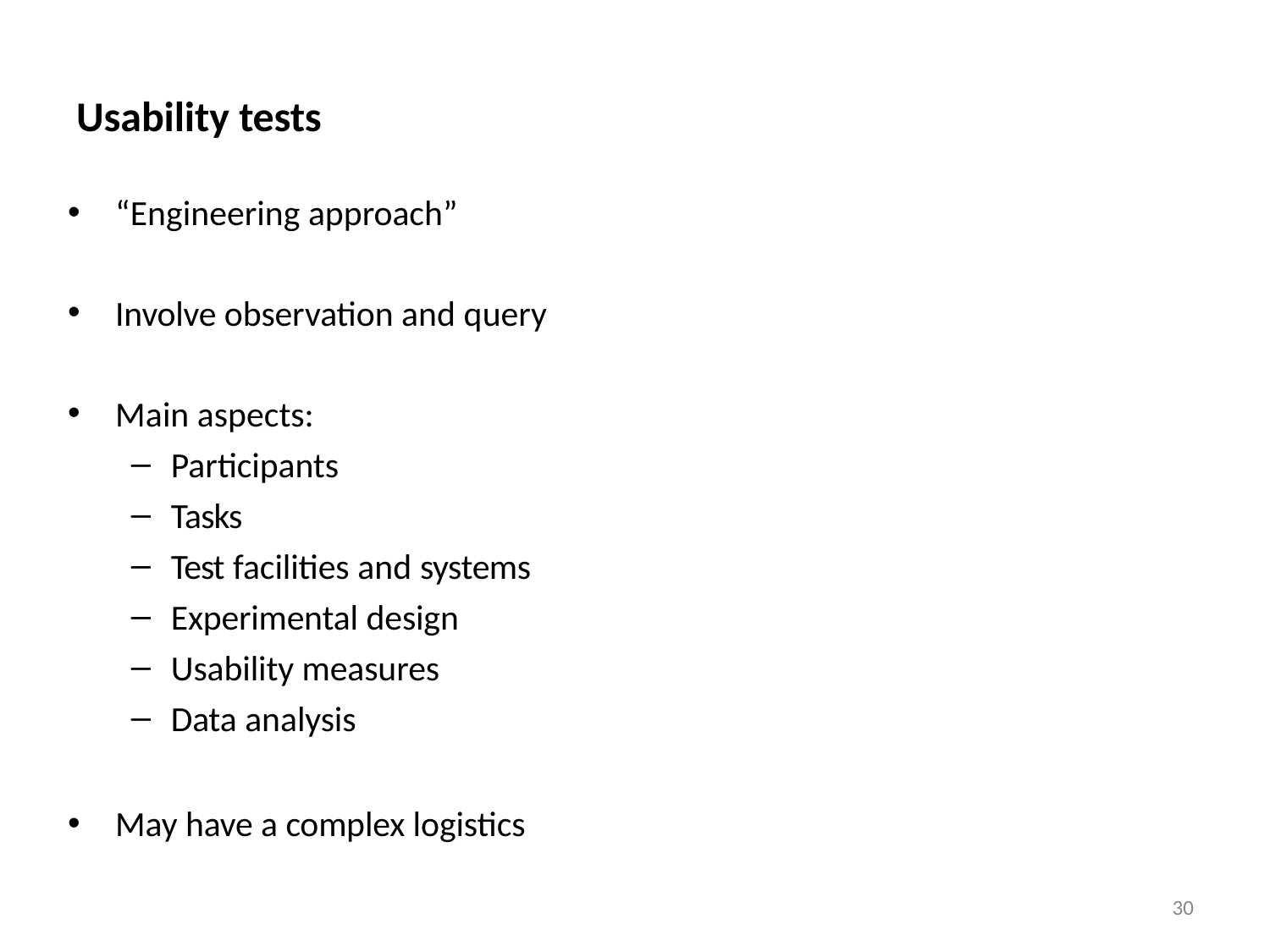

# Usability tests
“Engineering approach”

Involve observation and query

Main aspects:
Participants
Tasks
Test facilities and systems
Experimental design
Usability measures
Data analysis

May have a complex logistics
30